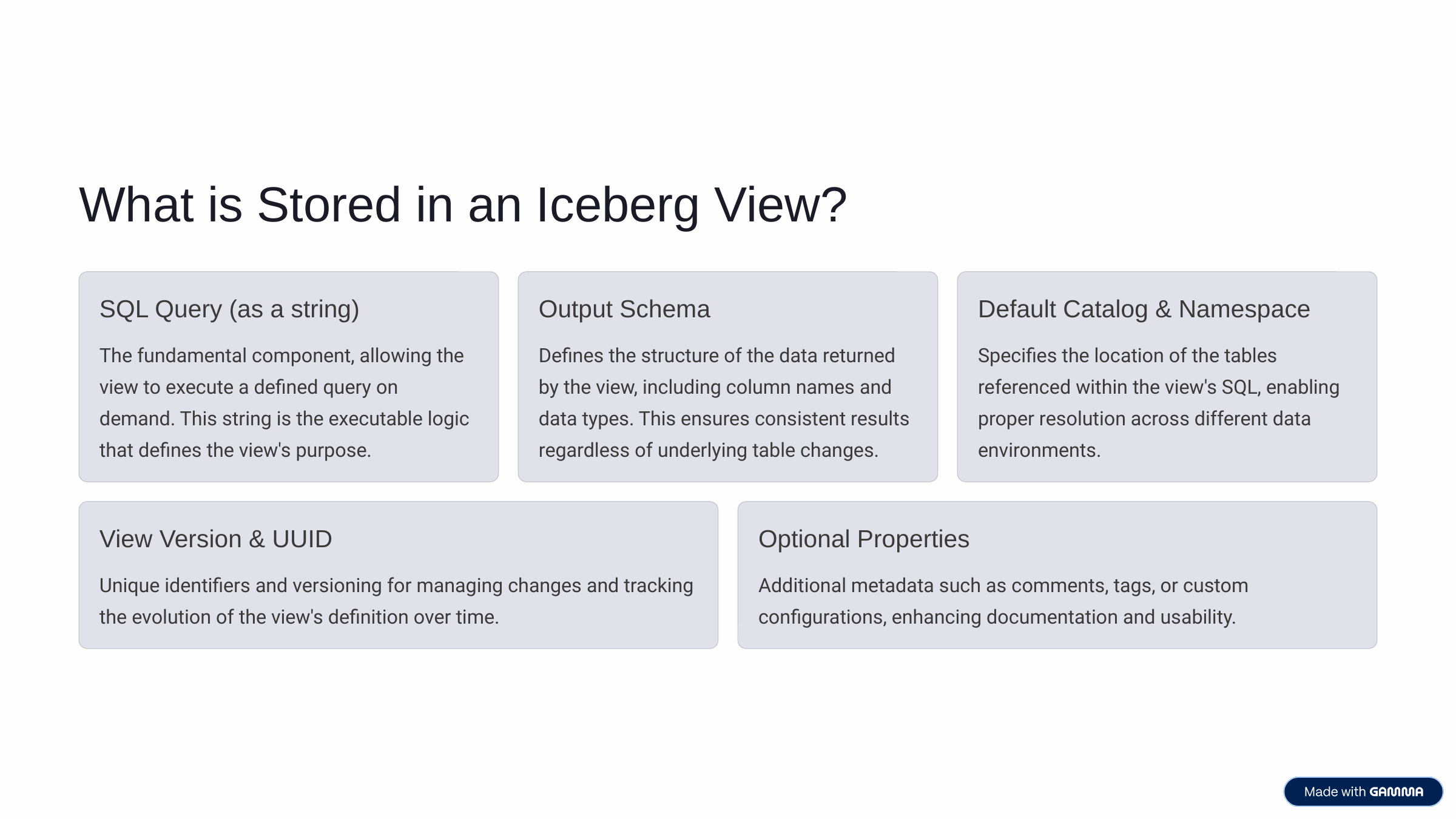

What is Stored in an Iceberg View?

SQL Query (as a string)
Output Schema
Default Catalog & Namespace
The fundamental component, allowing the view to execute a defined query on demand. This string is the executable logic that defines the view's purpose.
Defines the structure of the data returned by the view, including column names and data types. This ensures consistent results regardless of underlying table changes.
Specifies the location of the tables referenced within the view's SQL, enabling proper resolution across different data environments.

View Version & UUID
Optional Properties
Unique identifiers and versioning for managing changes and tracking the evolution of the view's definition over time.
Additional metadata such as comments, tags, or custom configurations, enhancing documentation and usability.